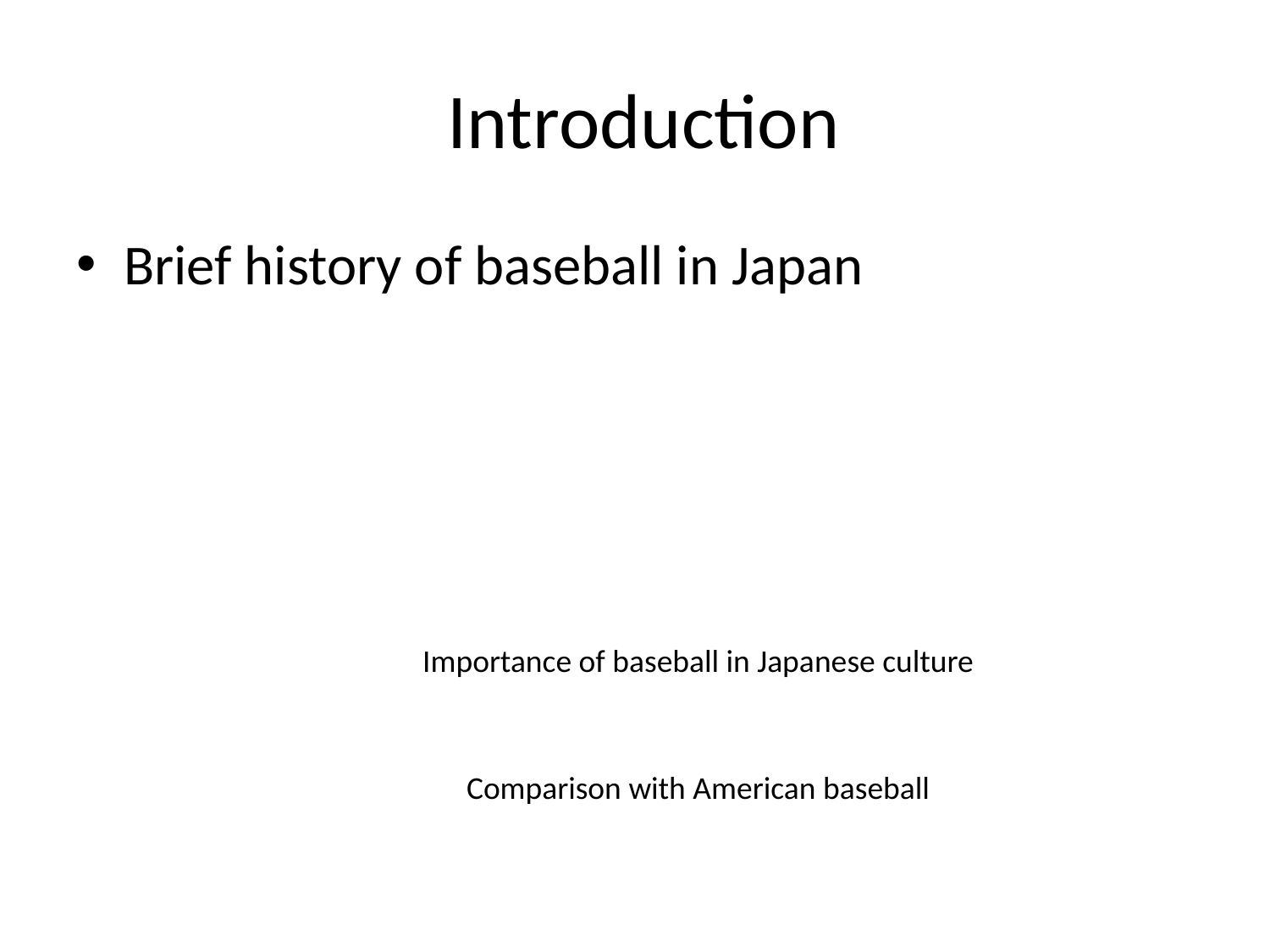

# Introduction
Brief history of baseball in Japan
Importance of baseball in Japanese culture
Comparison with American baseball